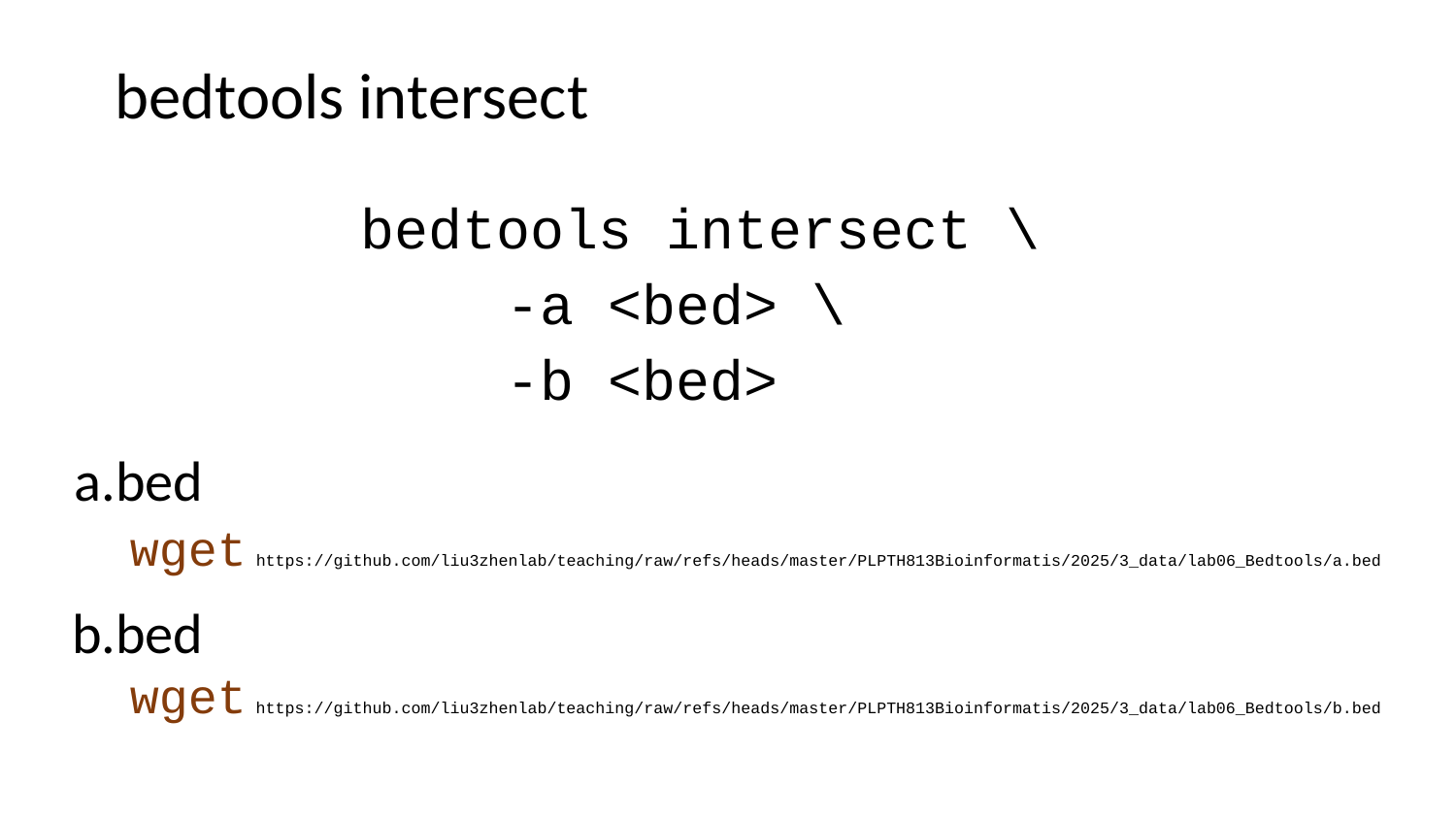

# bedtools intersect
bedtools intersect \
	-a <bed> \
	-b <bed>

a.bed
wget https://github.com/liu3zhenlab/teaching/raw/refs/heads/master/PLPTH813Bioinformatis/2025/3_data/lab06_Bedtools/a.bed
b.bed
wget https://github.com/liu3zhenlab/teaching/raw/refs/heads/master/PLPTH813Bioinformatis/2025/3_data/lab06_Bedtools/b.bed